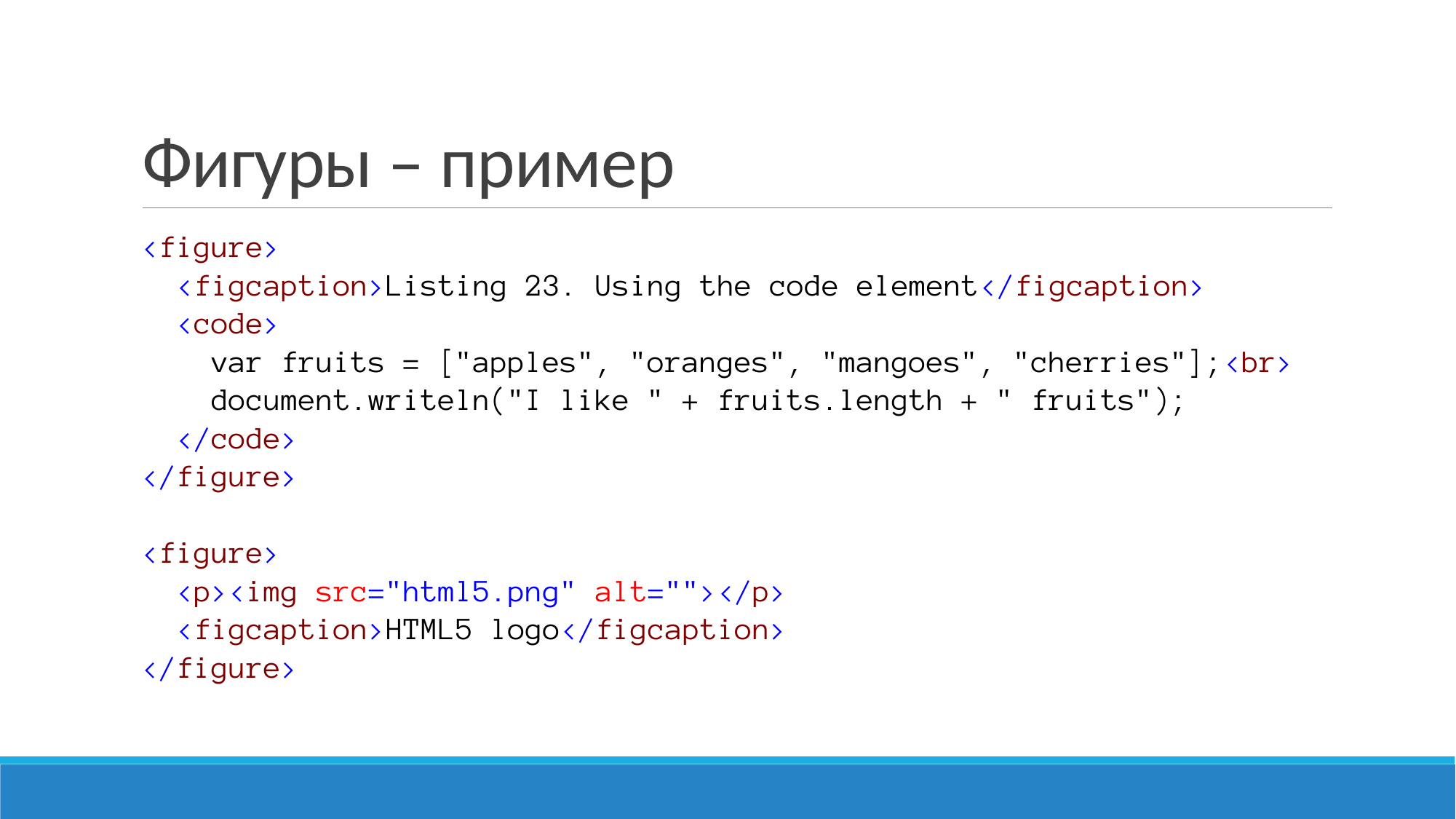

# Фигуры – пример
<figure>
  <figcaption>Listing 23. Using the code element</figcaption>
  <code>
    var fruits = ["apples", "oranges", "mangoes", "cherries"];<br>
    document.writeln("I like " + fruits.length + " fruits");
  </code>
</figure>

<figure>
  <p><img src="html5.png" alt=""></p>
  <figcaption>HTML5 logo</figcaption>
</figure>